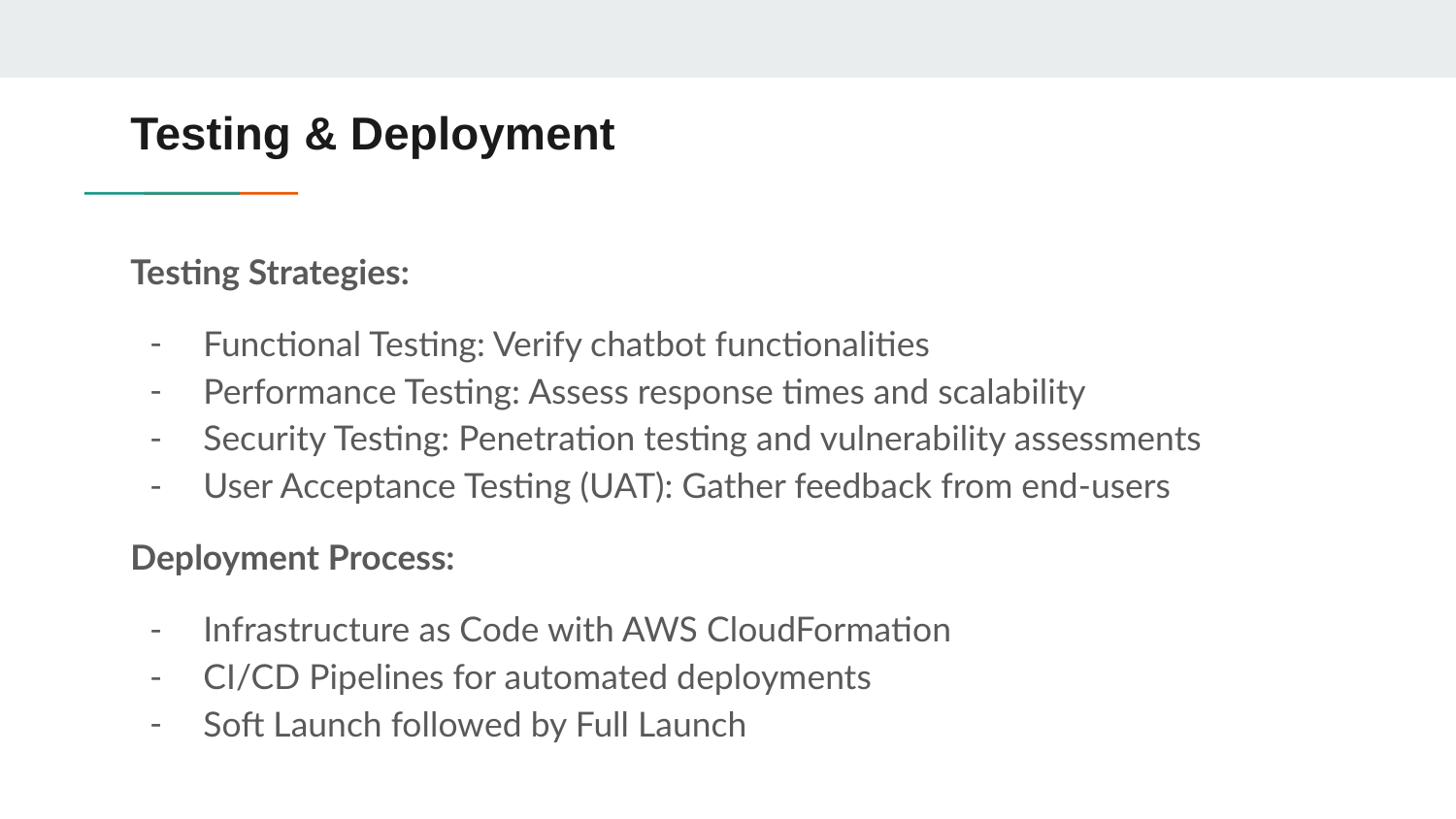

# Testing & Deployment
Testing Strategies:
Functional Testing: Verify chatbot functionalities
Performance Testing: Assess response times and scalability
Security Testing: Penetration testing and vulnerability assessments
User Acceptance Testing (UAT): Gather feedback from end-users
Deployment Process:
Infrastructure as Code with AWS CloudFormation
CI/CD Pipelines for automated deployments
Soft Launch followed by Full Launch